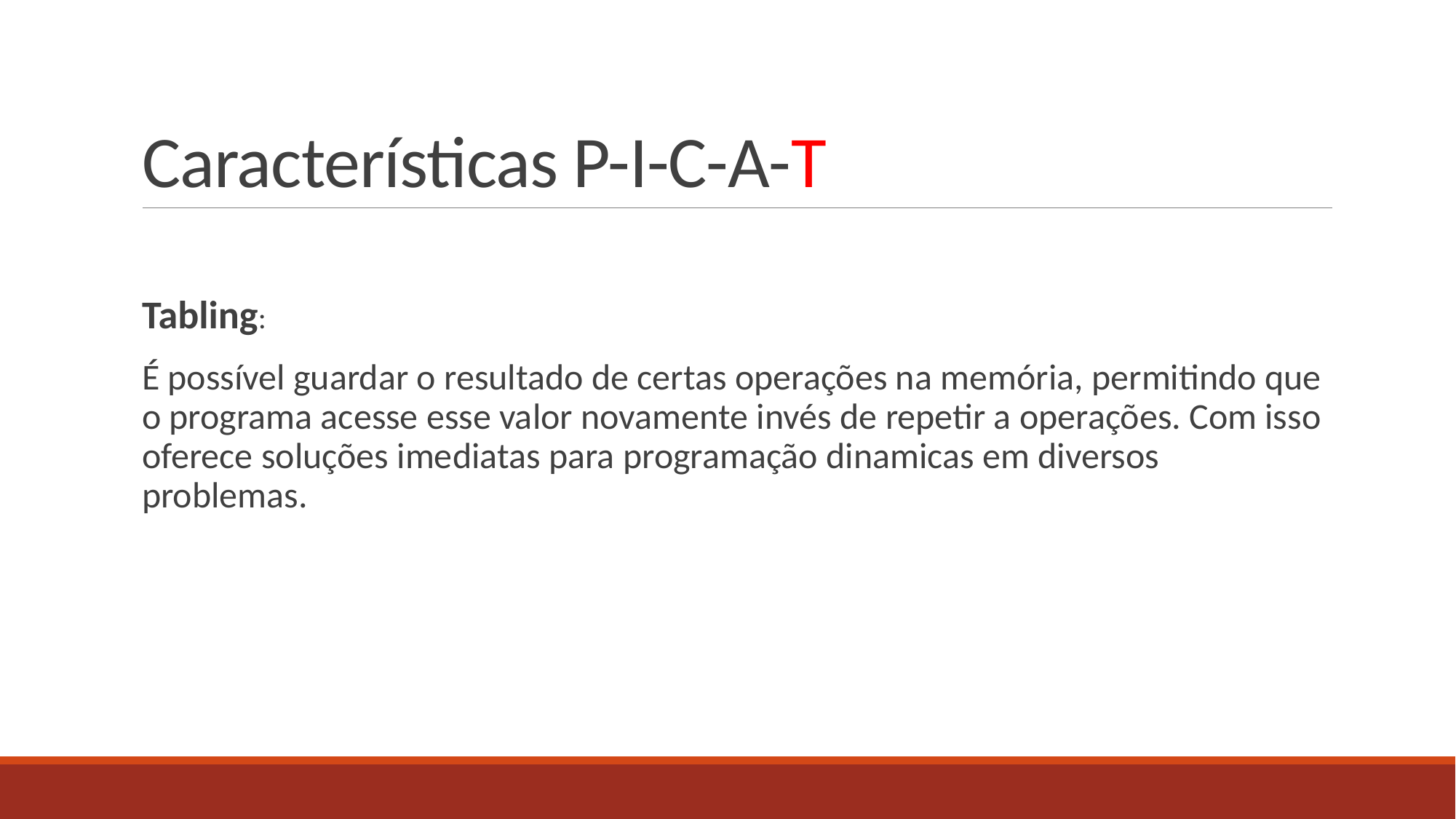

# Características P-I-C-A-T

Tabling:
É possível guardar o resultado de certas operações na memória, permitindo que o programa acesse esse valor novamente invés de repetir a operações. Com isso oferece soluções imediatas para programação dinamicas em diversos problemas.